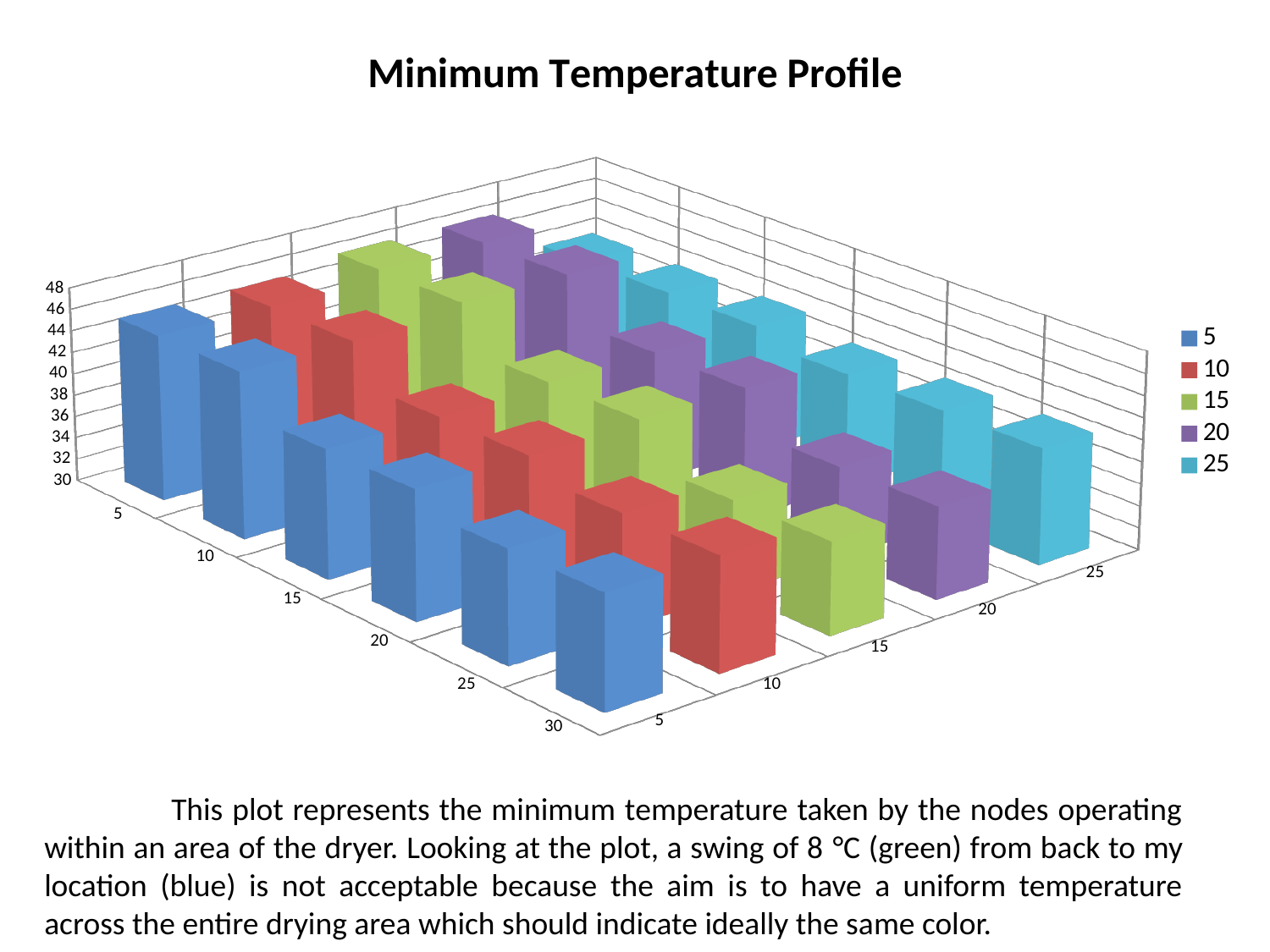

[unsupported chart]

	This plot represents the minimum temperature taken by the nodes operating within an area of the dryer. Looking at the plot, a swing of 8 °C (green) from back to my location (blue) is not acceptable because the aim is to have a uniform temperature across the entire drying area which should indicate ideally the same color.